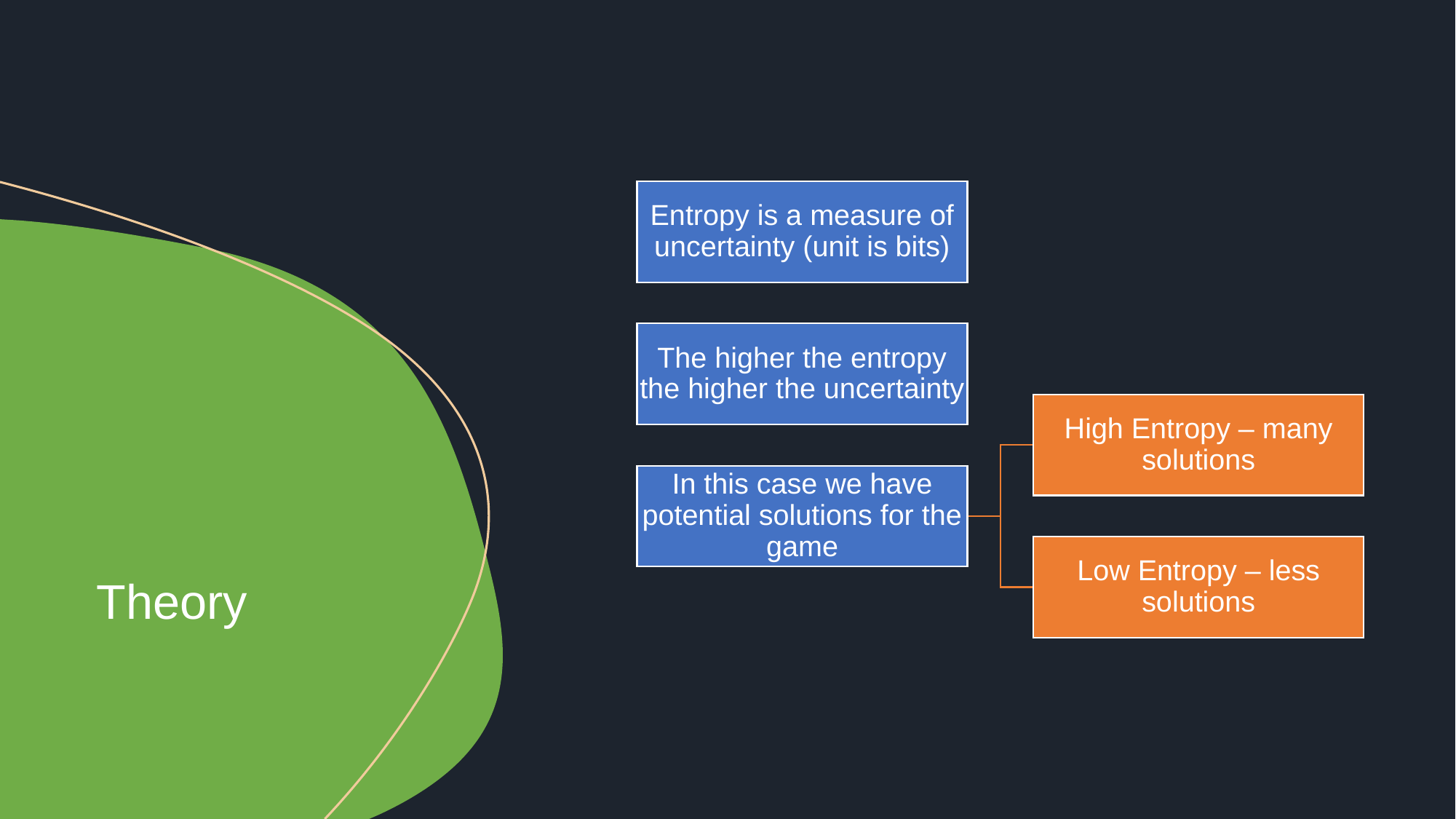

Entropy is a measure of uncertainty (unit is bits)
The higher the entropy the higher the uncertainty
In this case we have potential solutions for the game
High Entropy – many solutions
Low Entropy – less solutions

# Theory